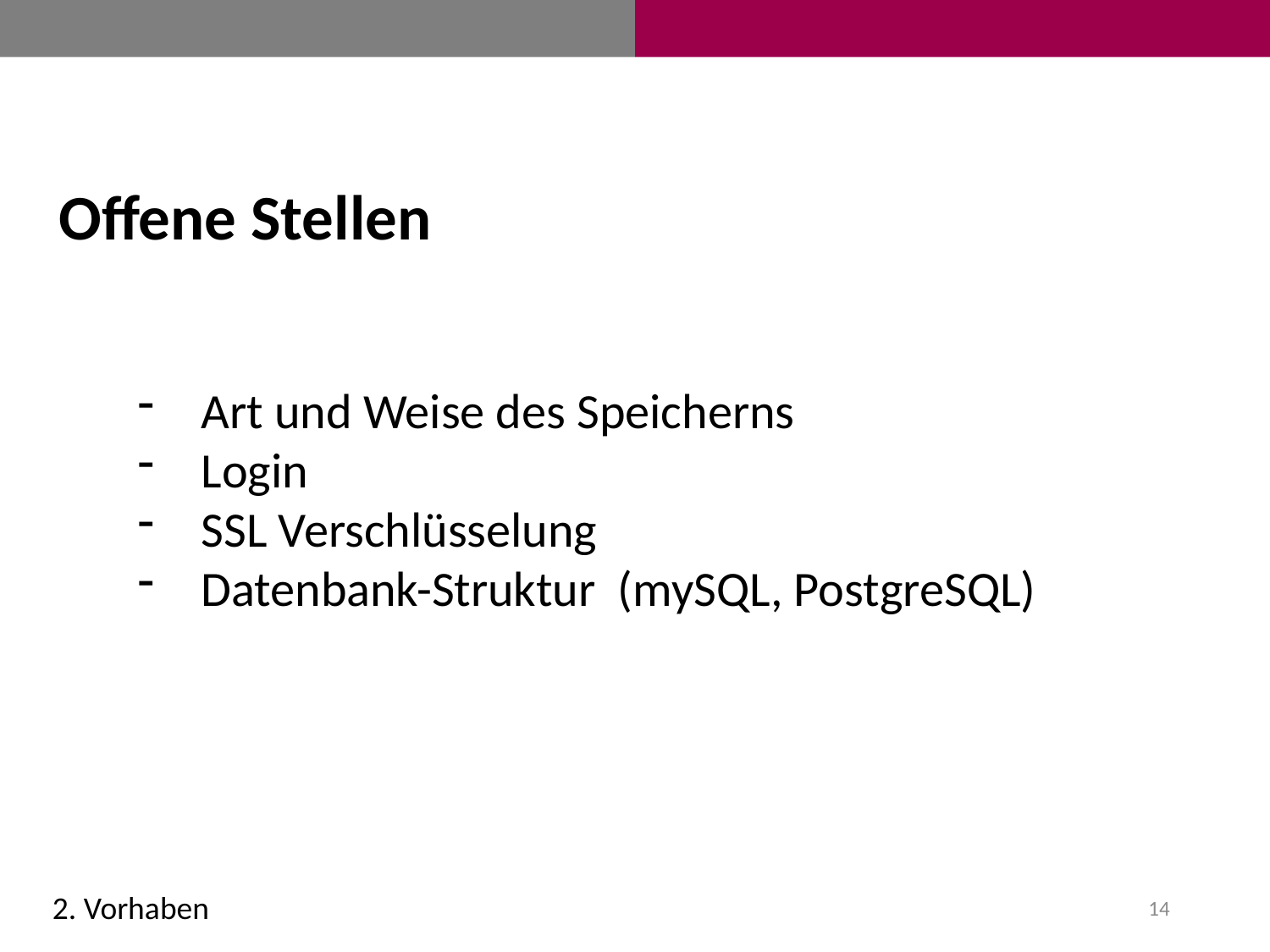

Offene Stellen
Art und Weise des Speicherns
Login
SSL Verschlüsselung
Datenbank-Struktur  (mySQL, PostgreSQL)

2. Vorhaben
14